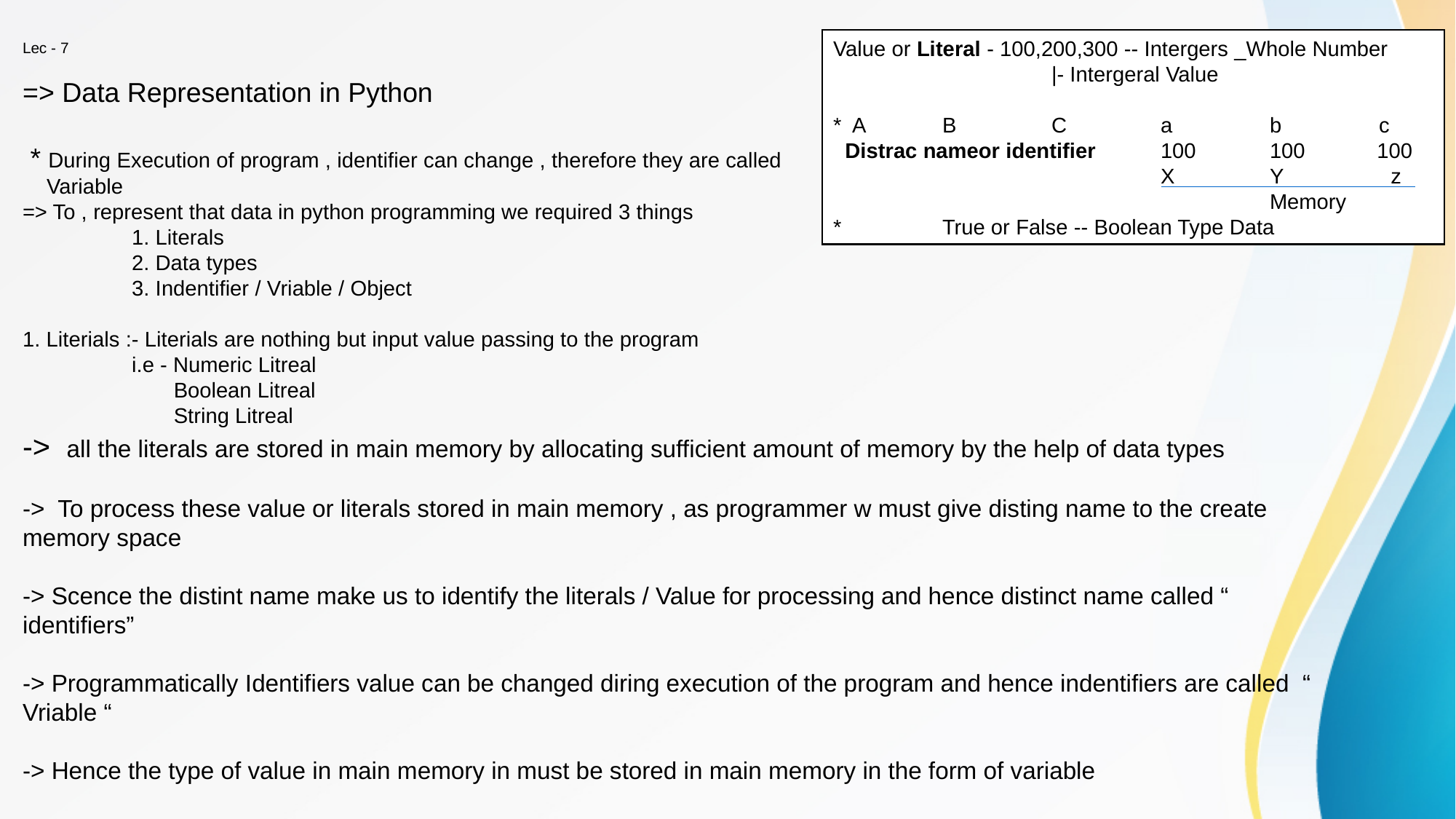

Value or Literal - 100,200,300 -- Intergers _Whole Number
		|- Intergeral Value

*  A 	B	C	a	b	c
  Distrac nameor identifier 	100	100            100			X	Y    	  z
				Memory
* 	True or False -- Boolean Type Data
Lec - 7

=> Data Representation in Python

 * During Execution of program , identifier can change , therefore they are called
    Variable
=> To , represent that data in python programming we required 3 things
	1. Literals
	2. Data types
	3. Indentifier / Vriable / Object

1. Literials :- Literials are nothing but input value passing to the program
	i.e - Numeric Litreal
	       Boolean Litreal
	       String Litreal
->  all the literals are stored in main memory by allocating sufficient amount of memory by the help of data types

->  To process these value or literals stored in main memory , as programmer w must give disting name to the create memory space

-> Scence the distint name make us to identify the literals / Value for processing and hence distinct name called “ identifiers”

-> Programmatically Identifiers value can be changed diring execution of the program and hence indentifiers are called  “ Vriable “

-> Hence the type of value in main memory in must be stored in main memory in the form of variable